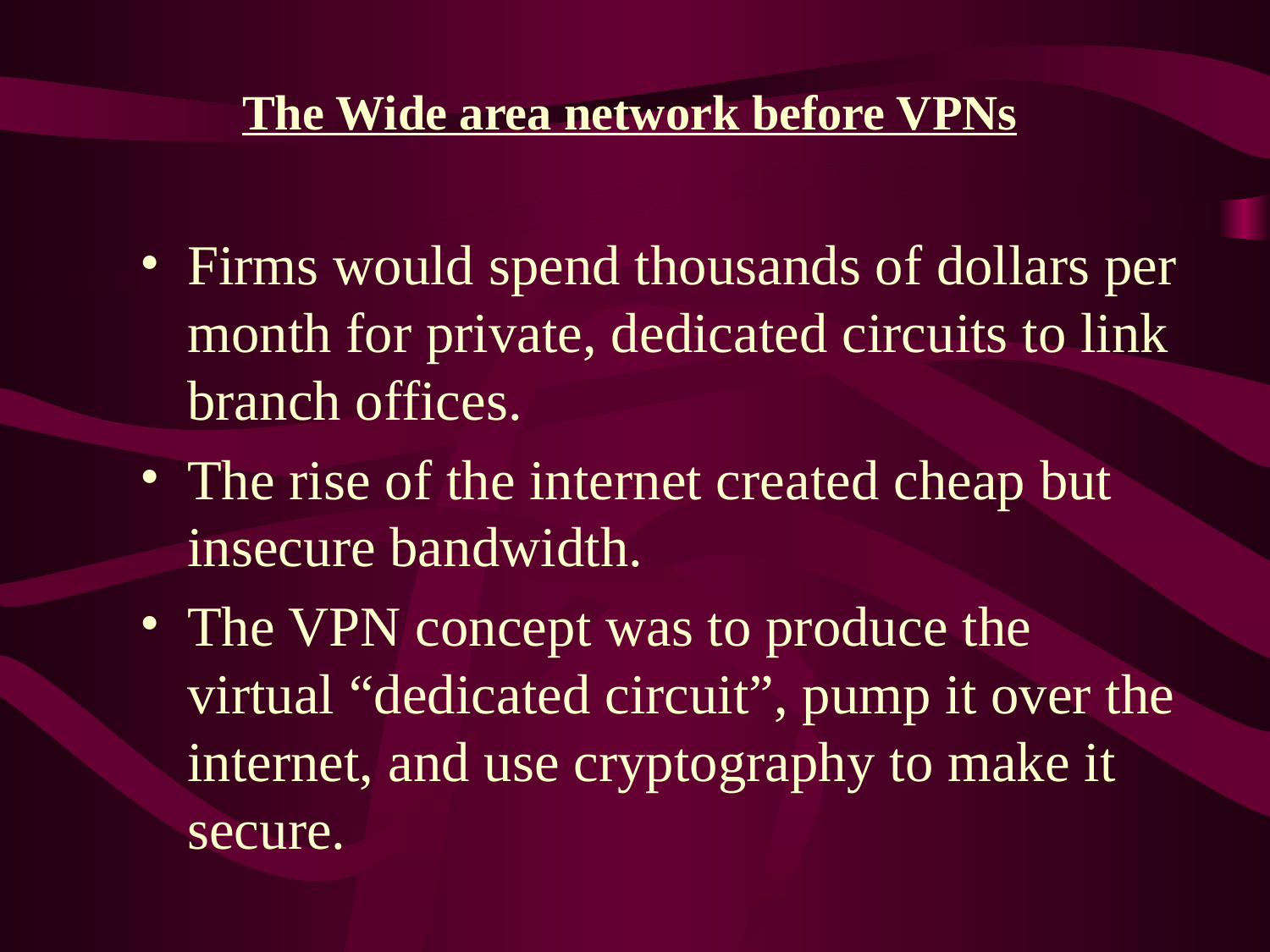

The Wide area network before VPNs
Firms would spend thousands of dollars per month for private, dedicated circuits to link branch offices.
The rise of the internet created cheap but insecure bandwidth.
The VPN concept was to produce the virtual “dedicated circuit”, pump it over the internet, and use cryptography to make it secure.